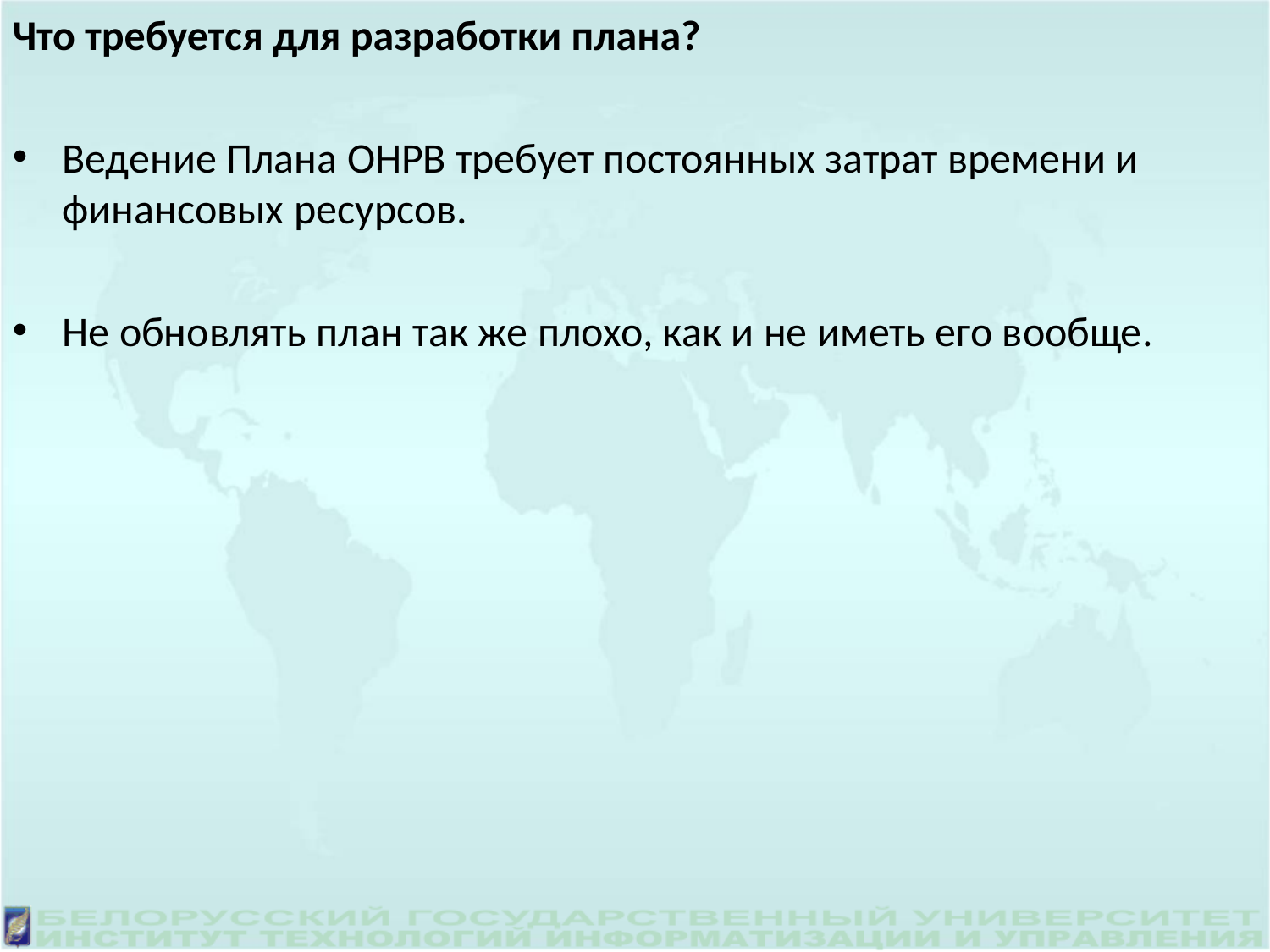

Что требуется для разработки плана?

Ведение Плана ОНРВ требует постоянных затрат времени и финансовых ресурсов.

Не обновлять план так же плохо, как и не иметь его вообще.